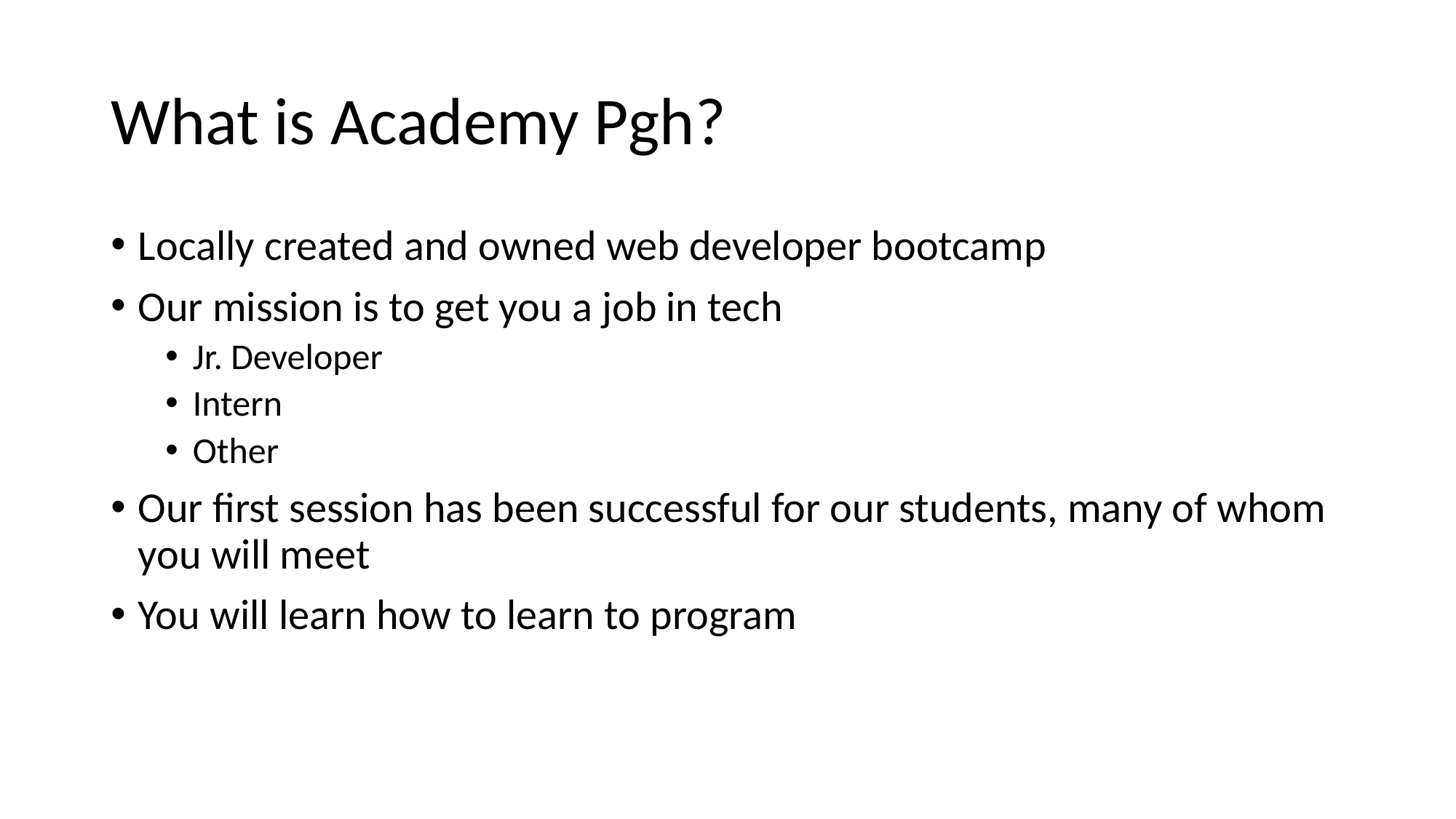

# What is Academy Pgh?
Locally created and owned web developer bootcamp
Our mission is to get you a job in tech
Jr. Developer
Intern
Other
Our first session has been successful for our students, many of whom you will meet
You will learn how to learn to program